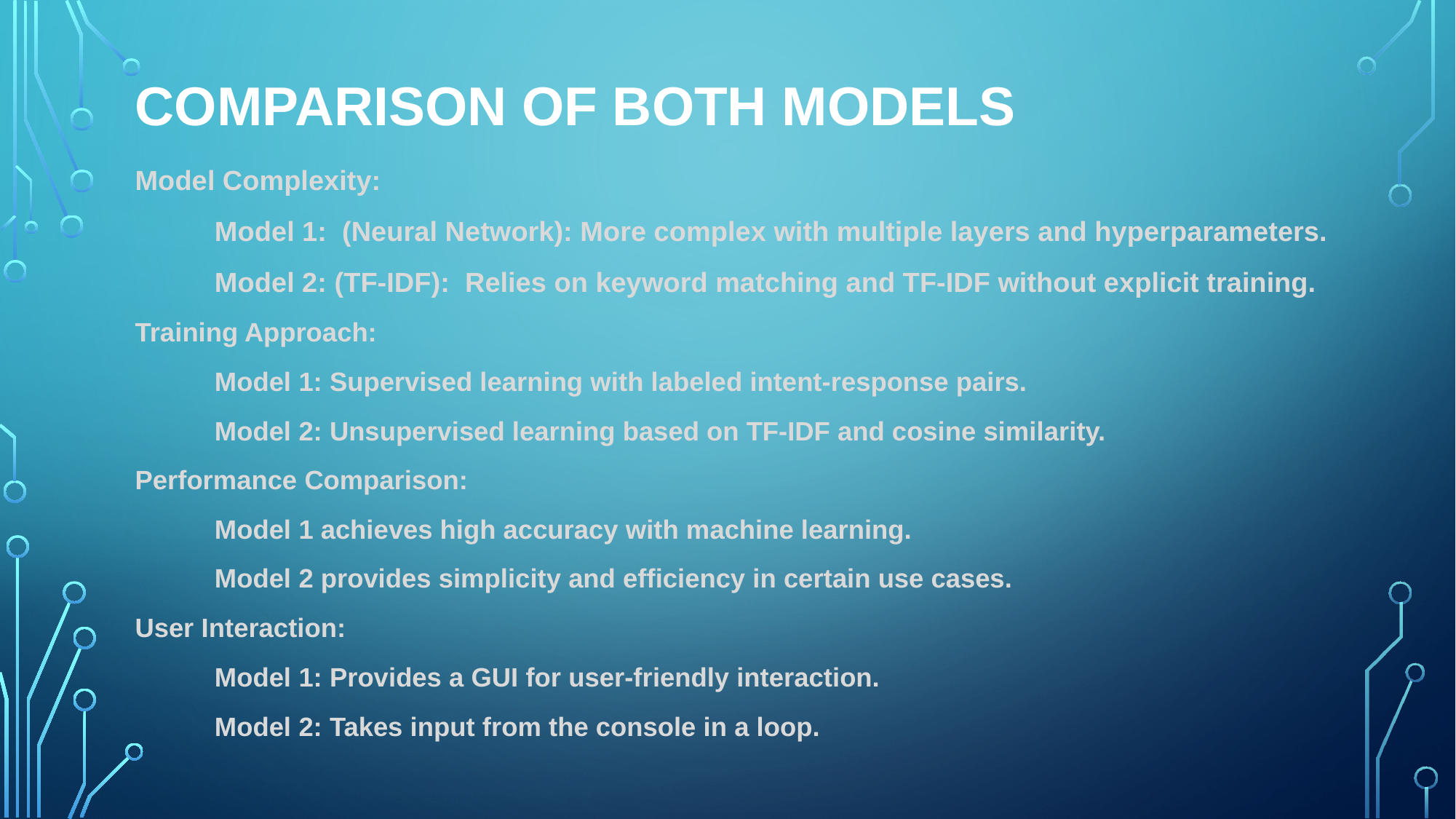

# Comparison of Both Models
Model Complexity:
	Model 1:  (Neural Network): More complex with multiple layers and hyperparameters.
	Model 2: (TF-IDF):  Relies on keyword matching and TF-IDF without explicit training.
Training Approach:
	Model 1: Supervised learning with labeled intent-response pairs.
	Model 2: Unsupervised learning based on TF-IDF and cosine similarity.
Performance Comparison:
	Model 1 achieves high accuracy with machine learning.
	Model 2 provides simplicity and efficiency in certain use cases.
User Interaction:
	Model 1: Provides a GUI for user-friendly interaction.
	Model 2: Takes input from the console in a loop.